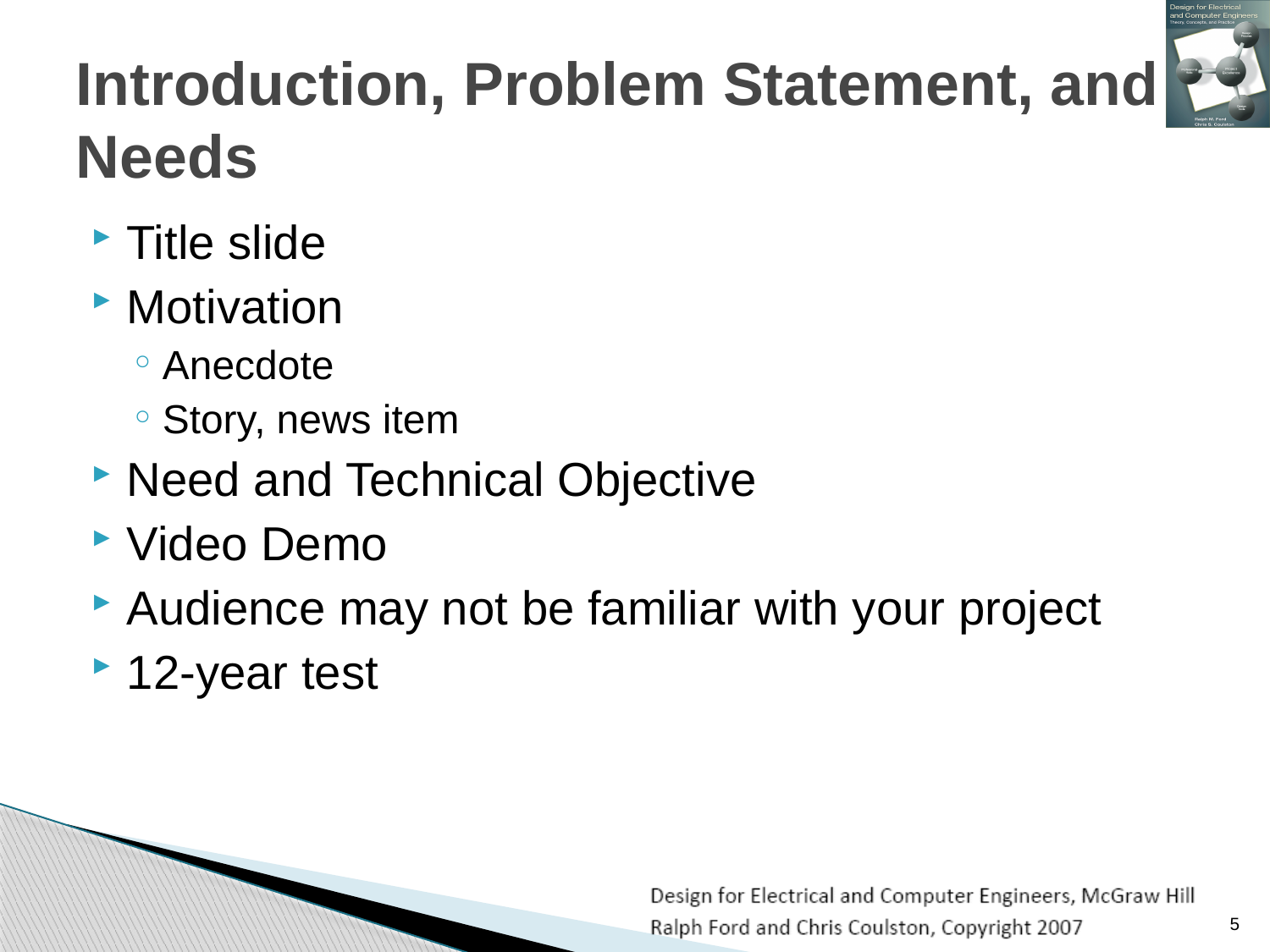

# Introduction, Problem Statement, and Needs
Title slide
Motivation
Anecdote
Story, news item
Need and Technical Objective
Video Demo
Audience may not be familiar with your project
12-year test
5